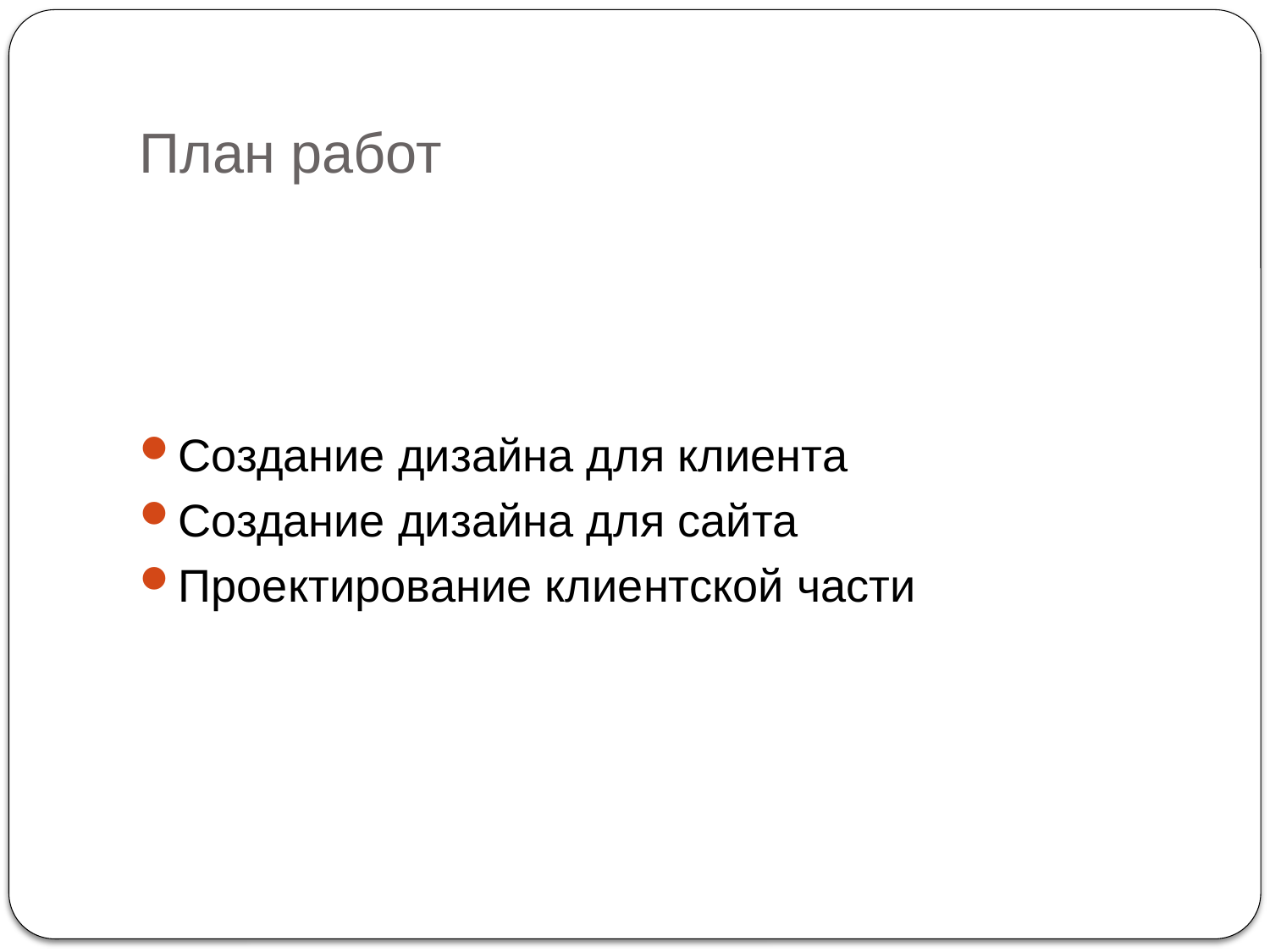

# План работ
Создание дизайна для клиента
Создание дизайна для сайта
Проектирование клиентской части